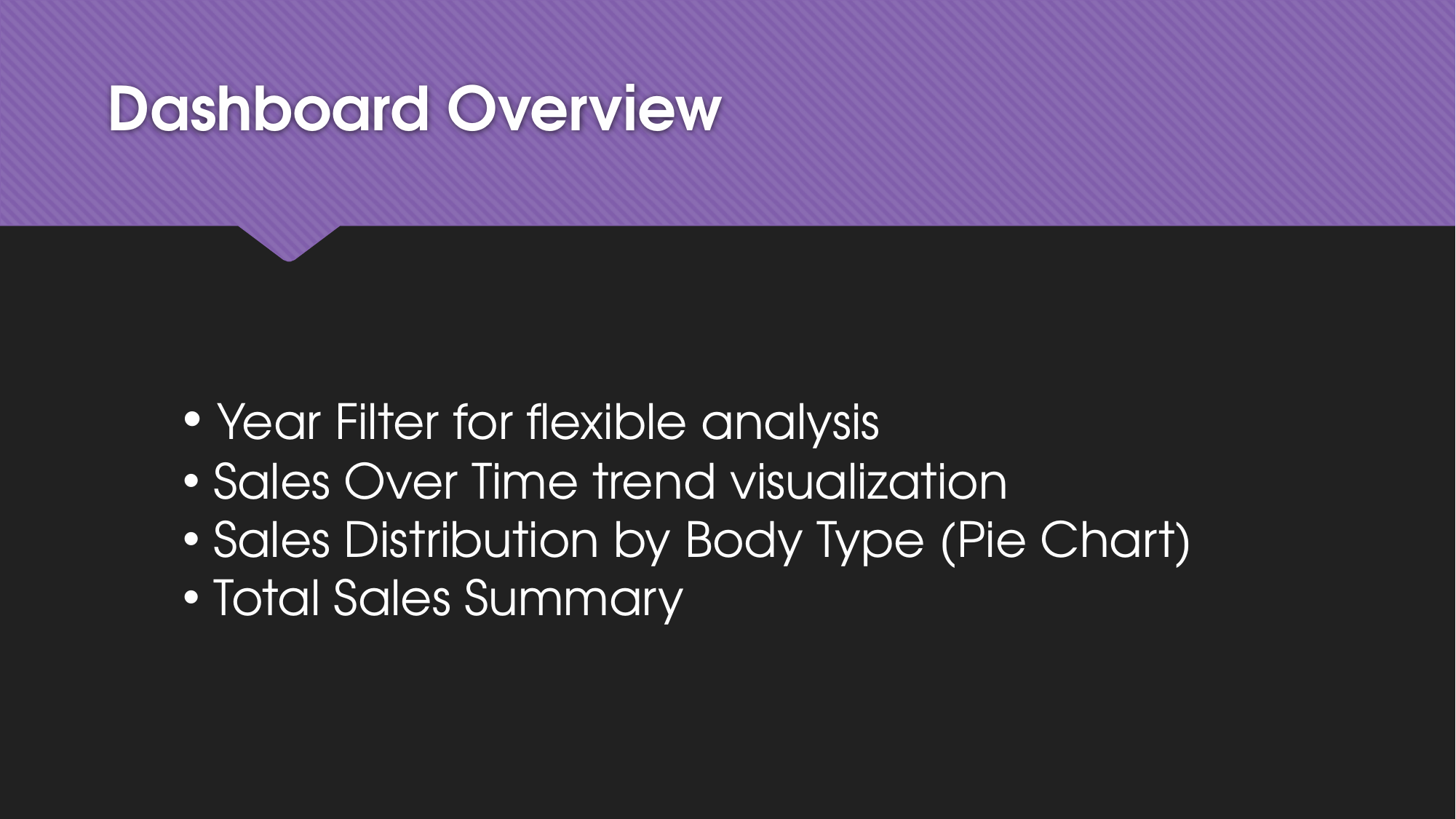

# Dashboard Overview
 Year Filter for flexible analysis
 Sales Over Time trend visualization
 Sales Distribution by Body Type (Pie Chart)
 Total Sales Summary